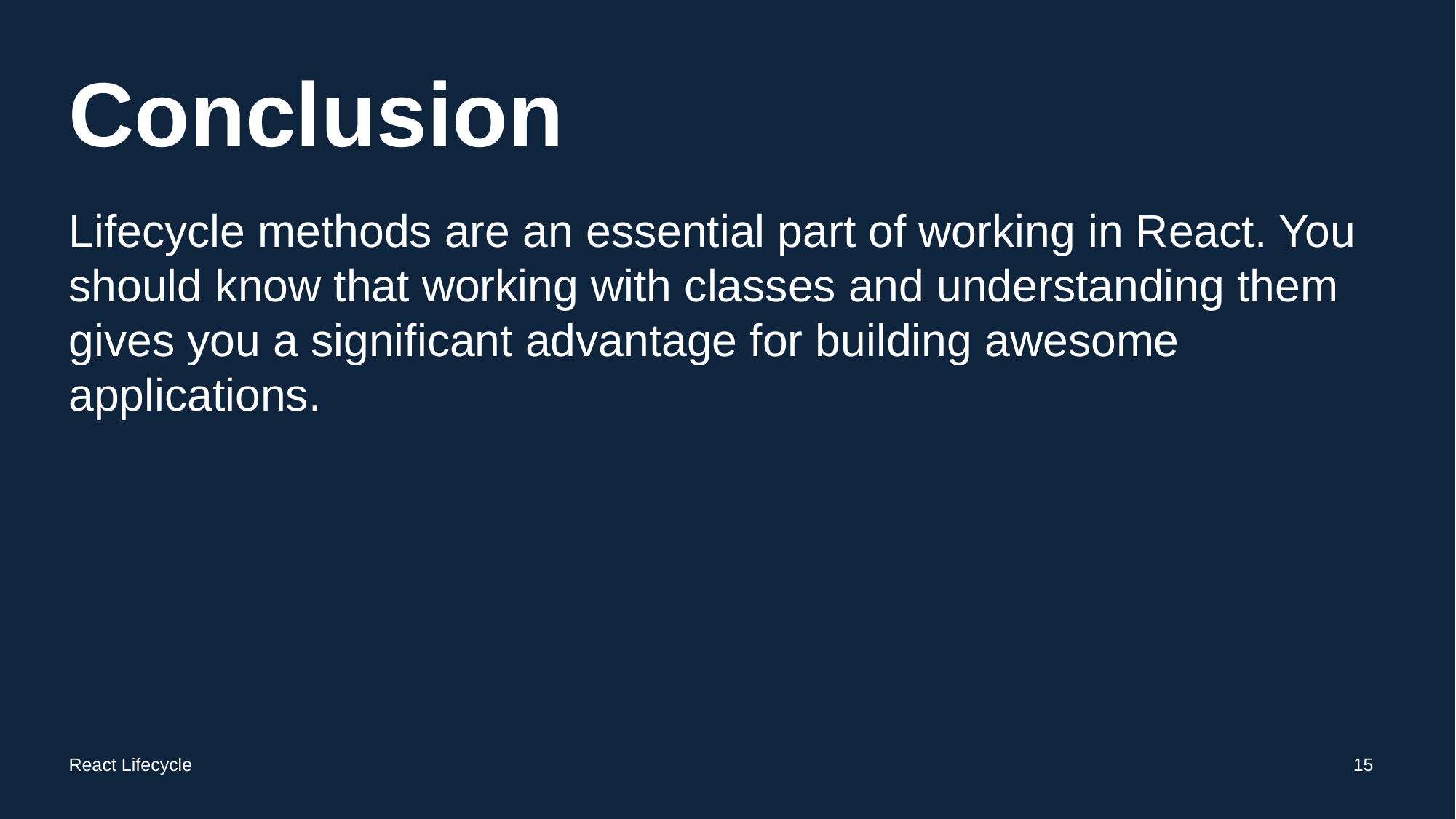

# Conclusion
Lifecycle methods are an essential part of working in React. You should know that working with classes and understanding them gives you a significant advantage for building awesome applications.
15
React Lifecycle